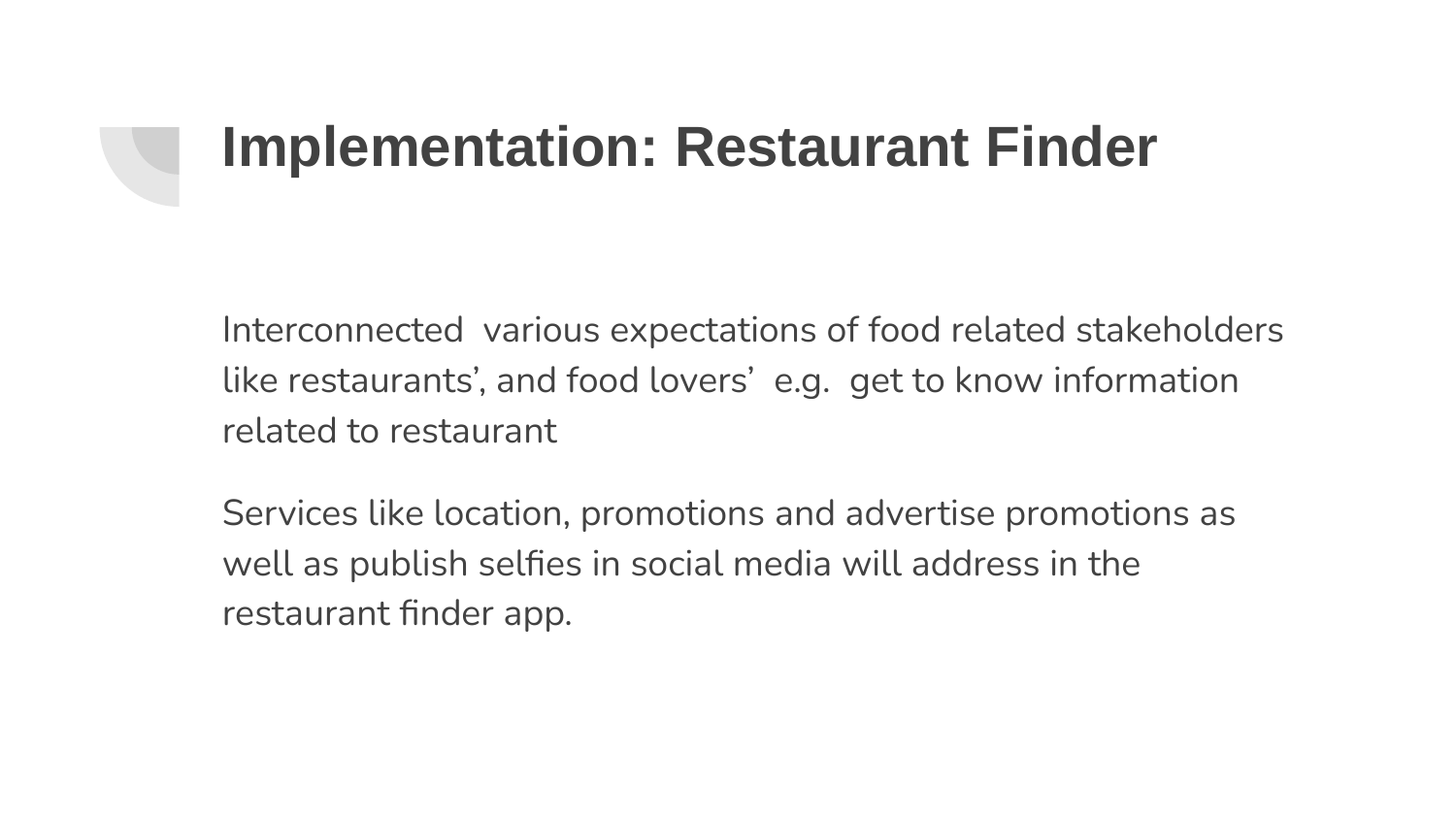

# Implementation: Restaurant Finder
Interconnected  various expectations of food related stakeholders  like restaurants’, and food lovers’  e.g.  get to know information related to restaurant
Services like location, promotions and advertise promotions as well as publish selfies in social media will address in the restaurant finder app.